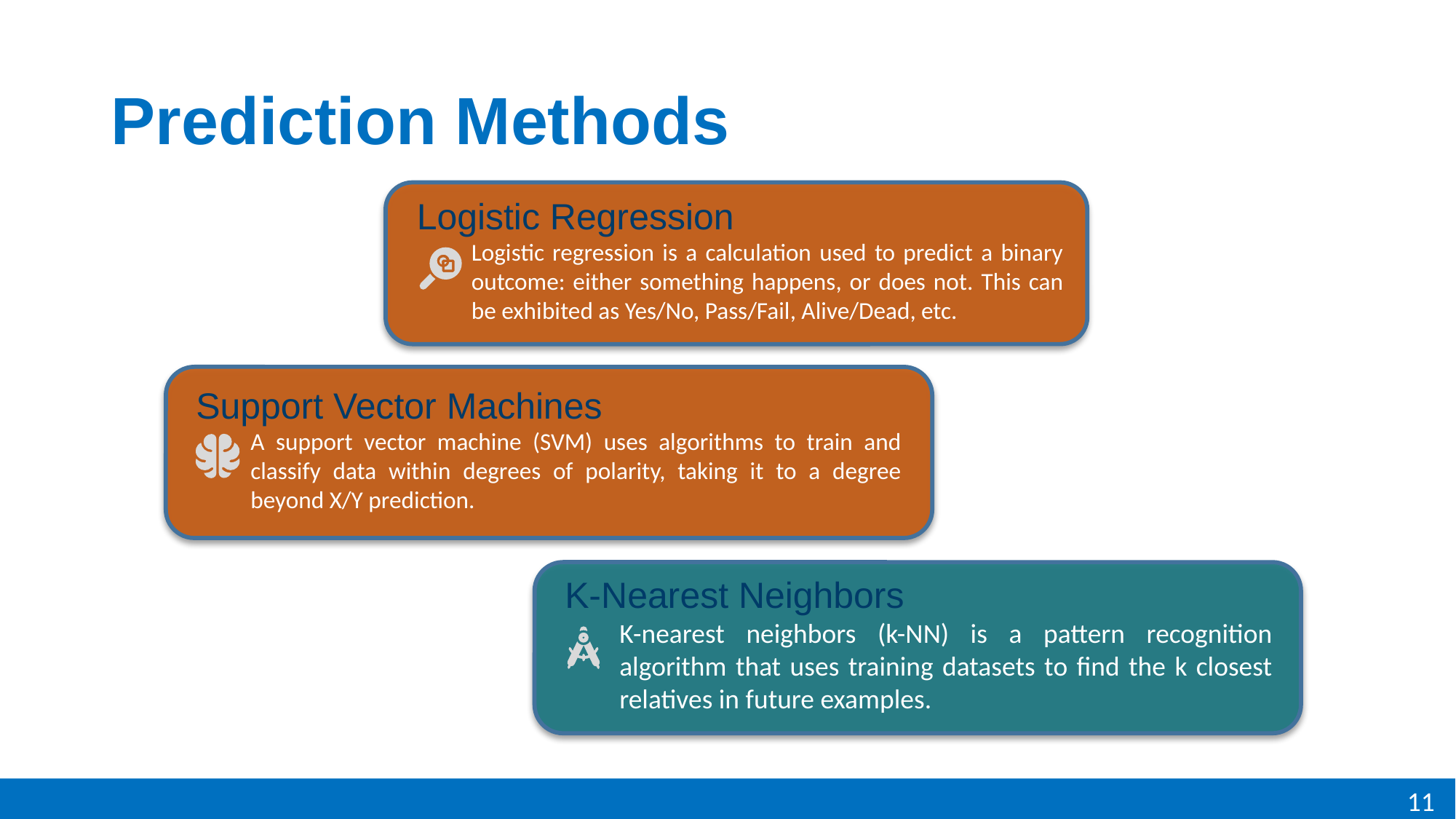

# Prediction Methods

Logistic Regression
Logistic regression is a calculation used to predict a binary outcome: either something happens, or does not. This can be exhibited as Yes/No, Pass/Fail, Alive/Dead, etc.

Support Vector Machines
A support vector machine (SVM) uses algorithms to train and classify data within degrees of polarity, taking it to a degree beyond X/Y prediction.

K-Nearest Neighbors
K-nearest neighbors (k-NN) is a pattern recognition algorithm that uses training datasets to find the k closest relatives in future examples.

11